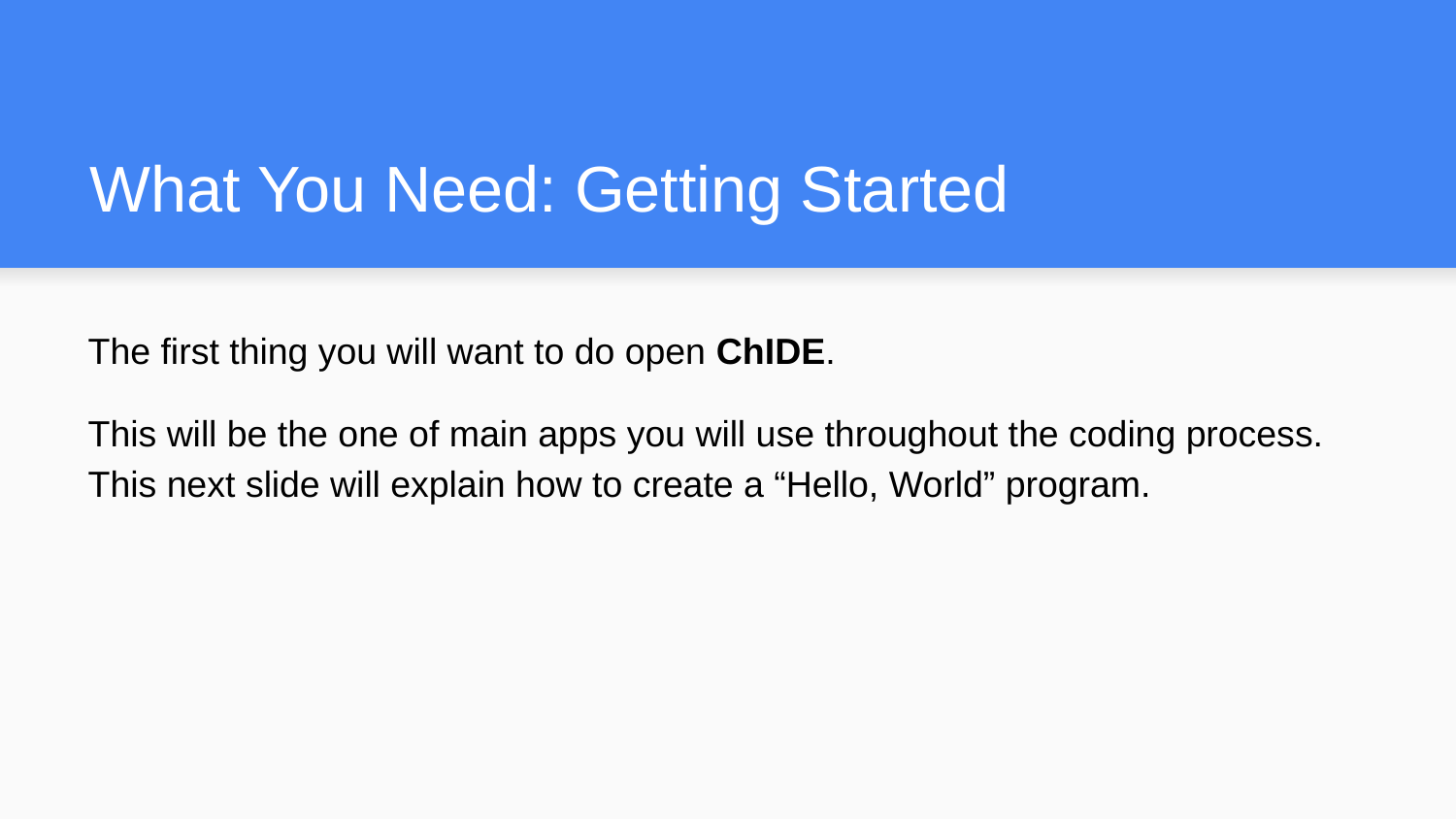

# What You Need: Getting Started
The first thing you will want to do open ChIDE.
This will be the one of main apps you will use throughout the coding process.  This next slide will explain how to create a “Hello, World” program.